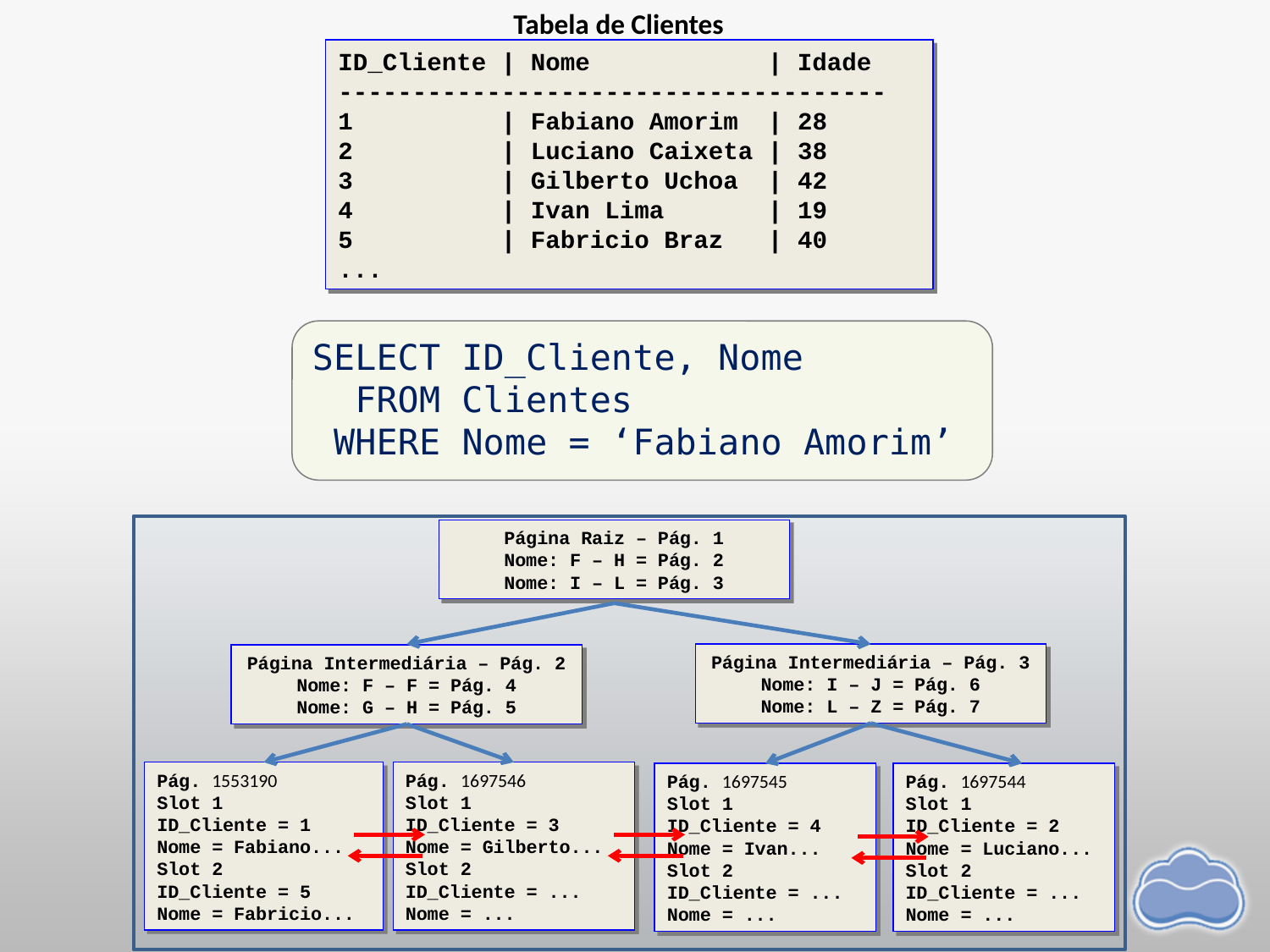

Tabela de Clientes
ID_Cliente | Nome            | Idade
-------------------------------------
1          | Fabiano Amorim  | 28
2          | Luciano Caixeta | 38
3          | Gilberto Uchoa  | 42
4          | Ivan Lima       | 19
5          | Fabricio Braz   | 40
...
SELECT ID_Cliente, Nome
  FROM Clientes
 WHERE Nome = ‘Fabiano Amorim’

Página Raiz – Pág. 1
Nome: F – H = Pág. 2
Nome: I – L = Pág. 3
Página Intermediária – Pág. 3
Nome: I – J = Pág. 6
Nome: L – Z = Pág. 7
Página Intermediária – Pág. 2
Nome: F – F = Pág. 4
Nome: G – H = Pág. 5
Pág. 1553190
Slot 1
ID_Cliente = 1
Nome = Fabiano...
Slot 2
ID_Cliente = 5
Nome = Fabricio...
Pág. 1697546
Slot 1
ID_Cliente = 3
Nome = Gilberto...
Slot 2
ID_Cliente = ...
Nome = ...
Pág. 1697545
Slot 1
ID_Cliente = 4
Nome = Ivan...
Slot 2
ID_Cliente = ...
Nome = ...
Pág. 1697544
Slot 1
ID_Cliente = 2
Nome = Luciano...
Slot 2
ID_Cliente = ...
Nome = ...